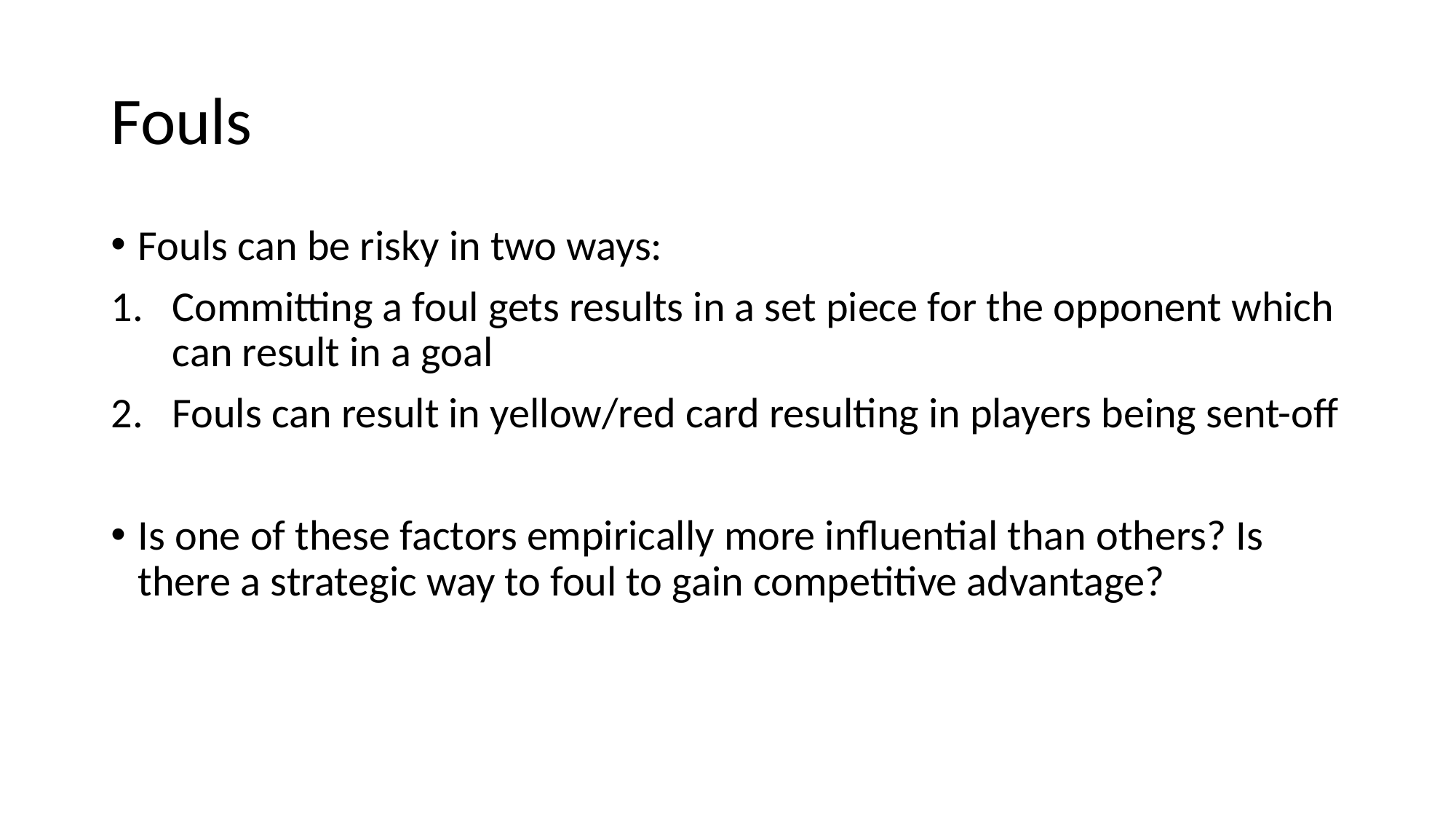

# Fouls
Fouls can be risky in two ways:
Committing a foul gets results in a set piece for the opponent which can result in a goal
Fouls can result in yellow/red card resulting in players being sent-off

Is one of these factors empirically more influential than others? Is there a strategic way to foul to gain competitive advantage?